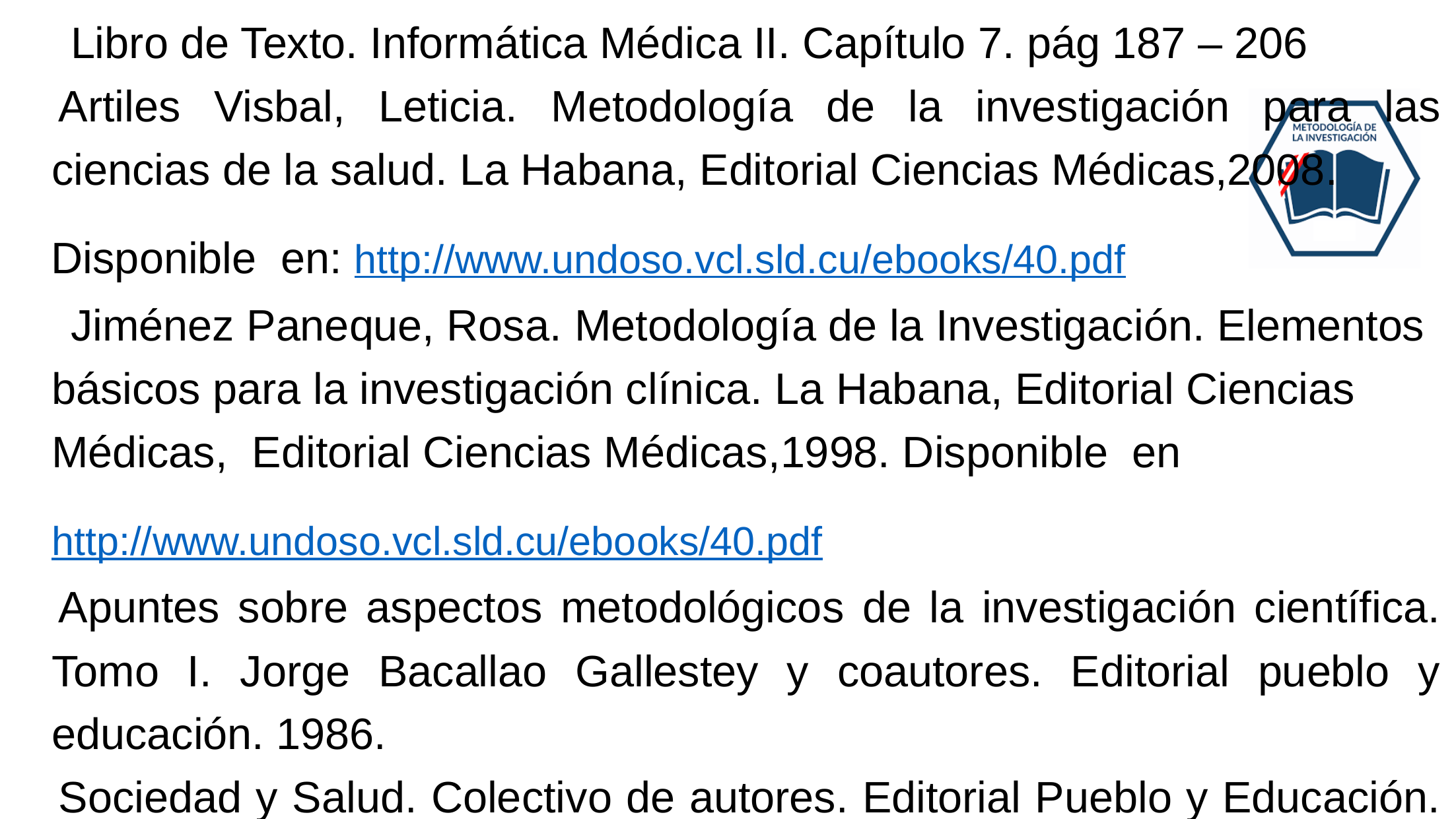

BIBLIOGRAFÍA
 Libro de Texto. Informática Médica II. Capítulo 7. pág 187 – 206
Artiles Visbal, Leticia. Metodología de la investigación para las ciencias de la salud. La Habana, Editorial Ciencias Médicas,2008.
   Disponible  en: http://www.undoso.vcl.sld.cu/ebooks/40.pdf
 Jiménez Paneque, Rosa. Metodología de la Investigación. Elementos básicos para la investigación clínica. La Habana, Editorial Ciencias Médicas,  Editorial Ciencias Médicas,1998. Disponible  en http://www.undoso.vcl.sld.cu/ebooks/40.pdf
Apuntes sobre aspectos metodológicos de la investigación científica. Tomo I. Jorge Bacallao Gallestey y coautores. Editorial pueblo y educación. 1986.
Sociedad y Salud. Colectivo de autores. Editorial Pueblo y Educación. 1986.